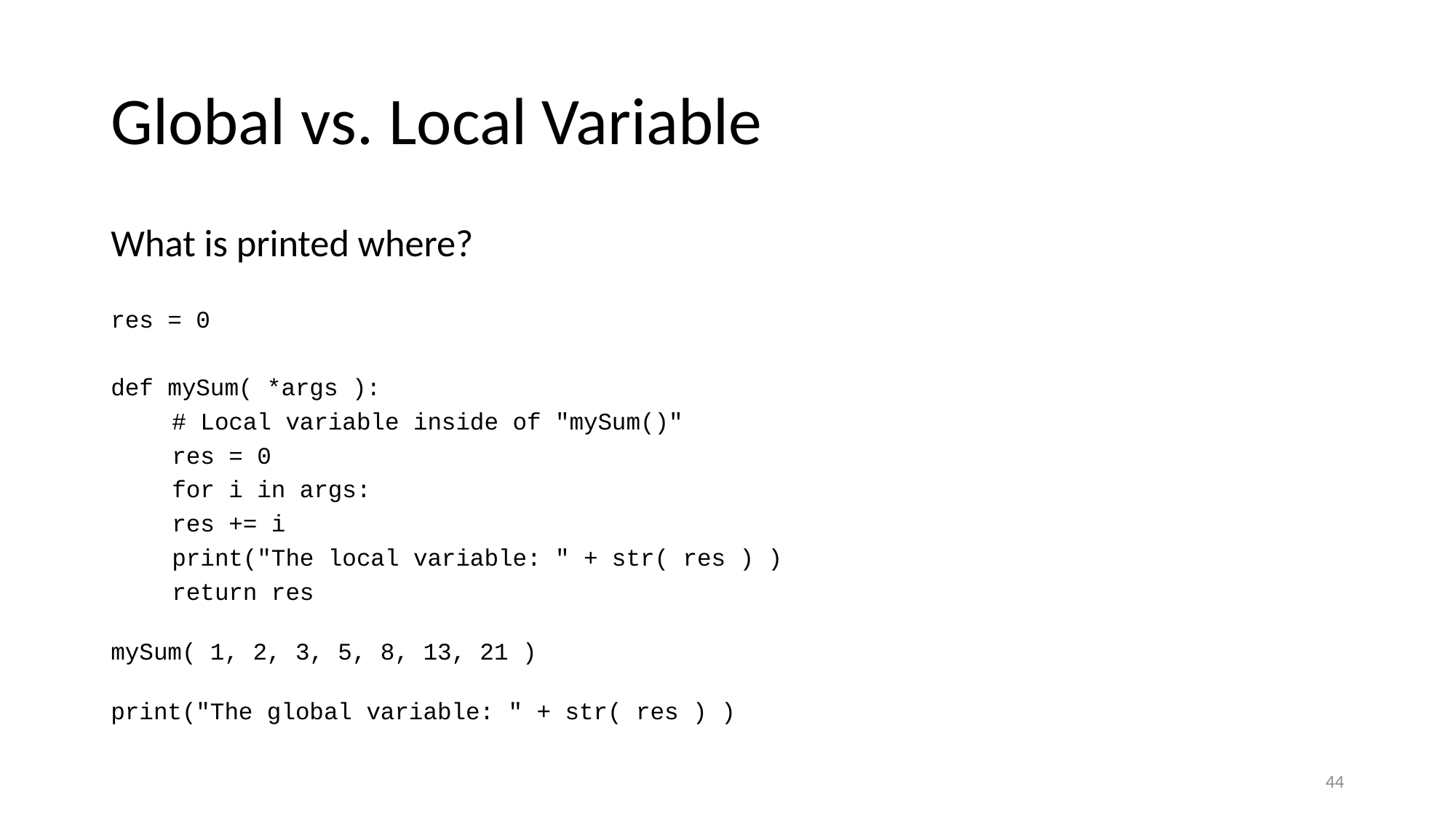

# Global vs. Local Variable
What is printed where?

res = 0

def mySum( *args ):
	# Local variable inside of "mySum()"
	res = 0
	for i in args:
		res += i
	print("The local variable: " + str( res ) )
	return res
mySum( 1, 2, 3, 5, 8, 13, 21 )
print("The global variable: " + str( res ) )

44